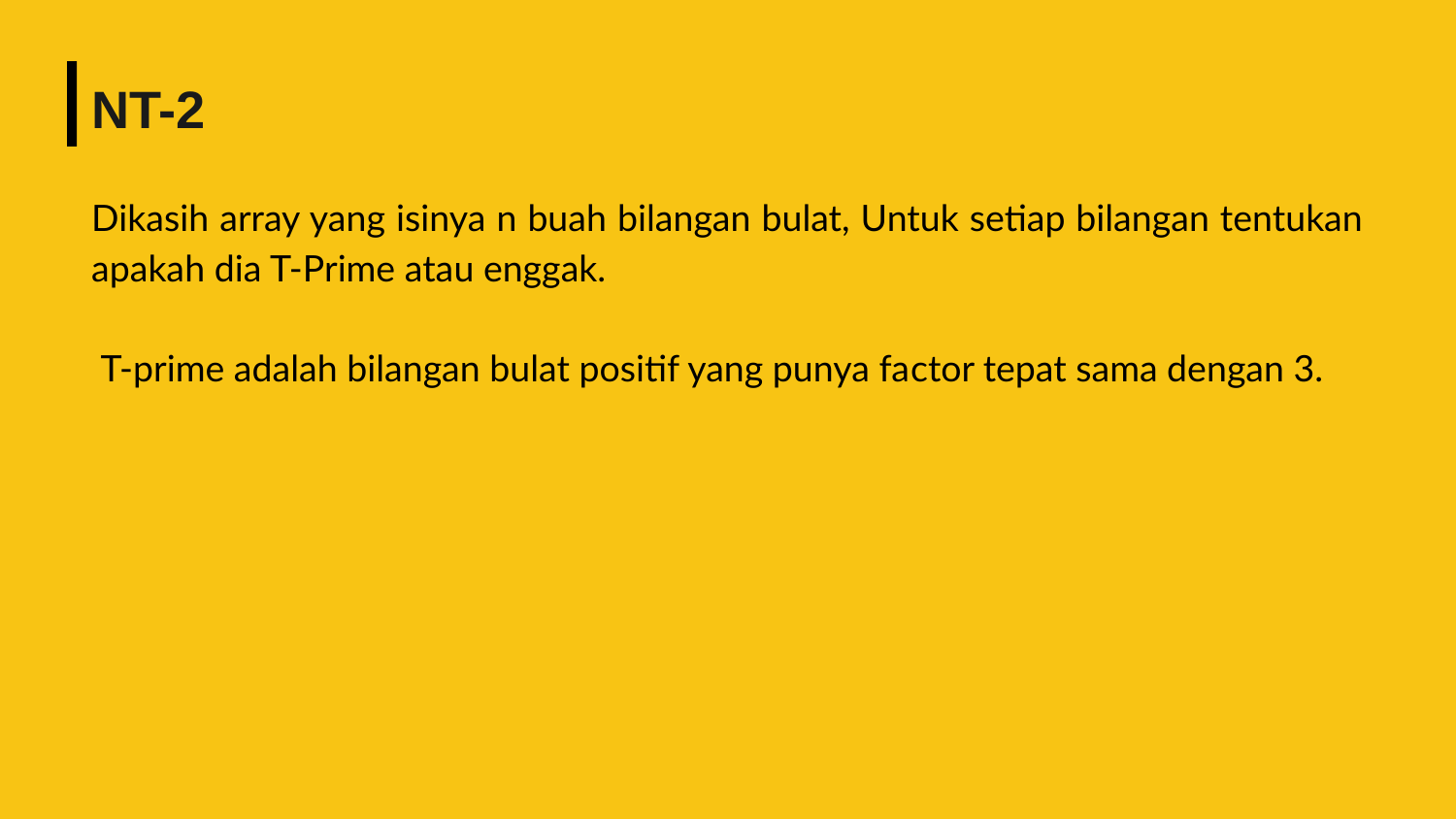

# NT-2
Dikasih array yang isinya n buah bilangan bulat, Untuk setiap bilangan tentukan apakah dia T-Prime atau enggak.

 T-prime adalah bilangan bulat positif yang punya factor tepat sama dengan 3.